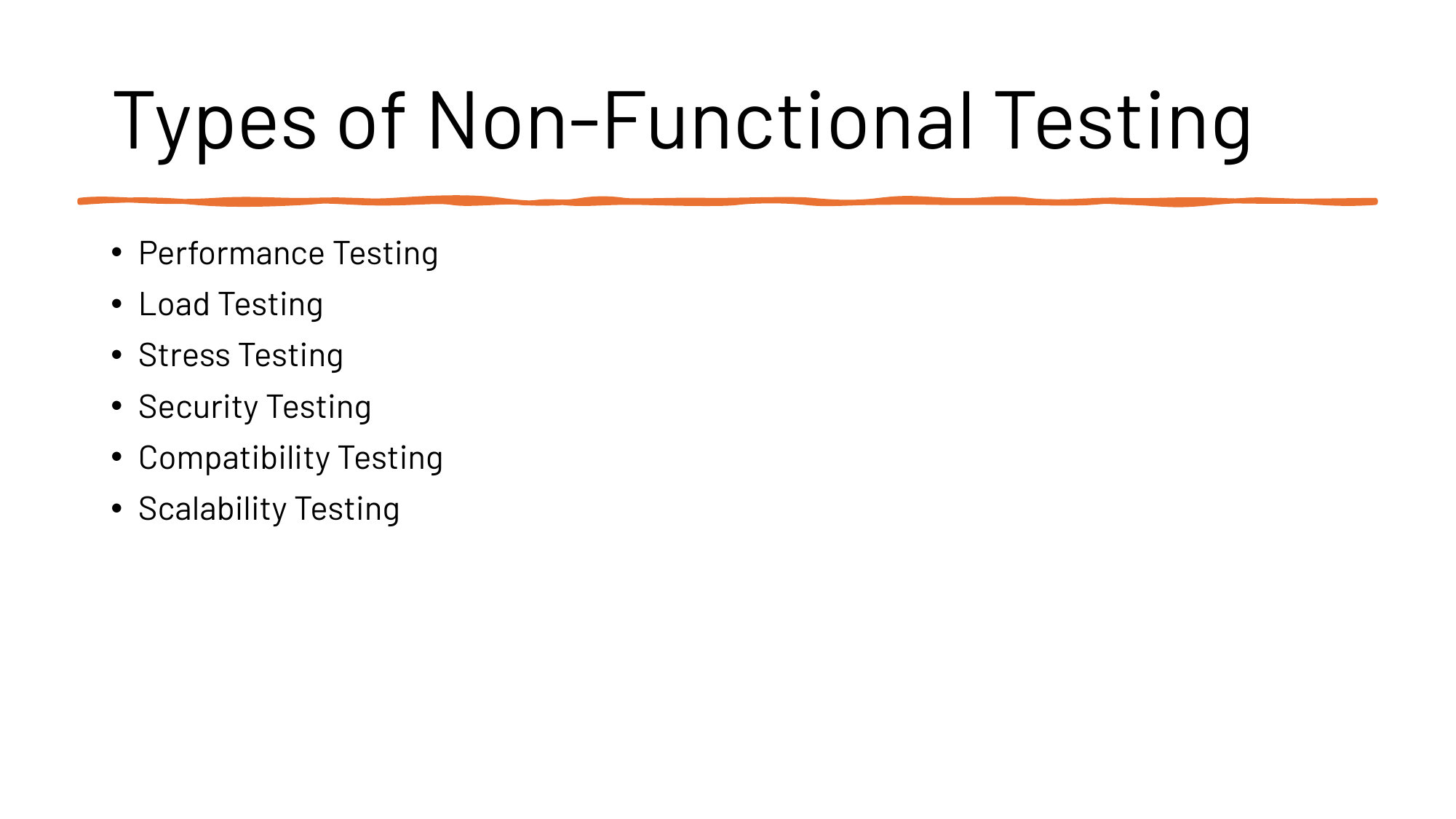

# Types of Non-Functional Testing

Performance Testing
Load Testing
Stress Testing
Security Testing
Compatibility Testing
Scalability Testing